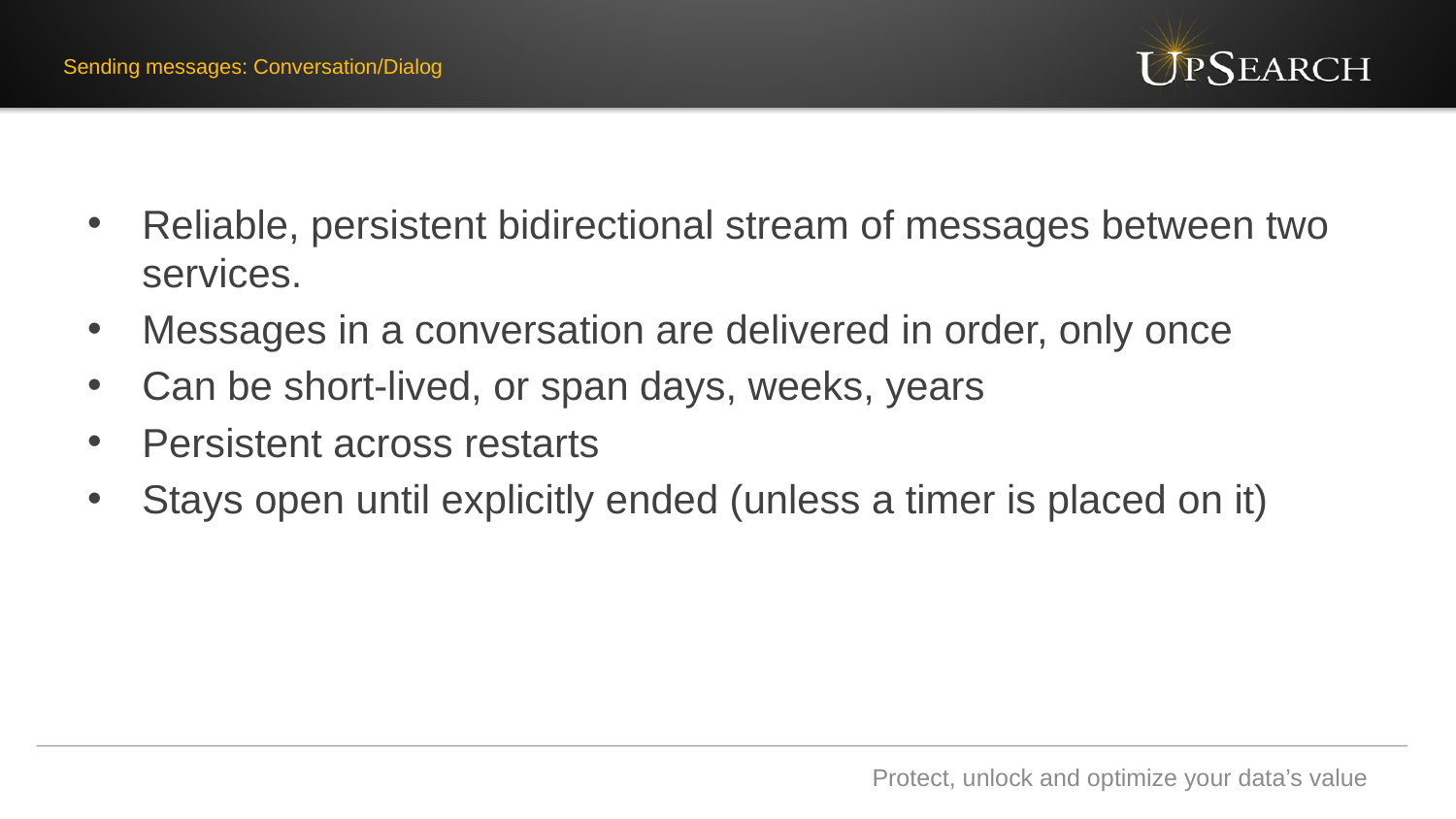

# Sending messages: Conversation/Dialog
Reliable, persistent bidirectional stream of messages between two services.
Messages in a conversation are delivered in order, only once
Can be short-lived, or span days, weeks, years
Persistent across restarts
Stays open until explicitly ended (unless a timer is placed on it)

Protect, unlock and optimize your data’s value